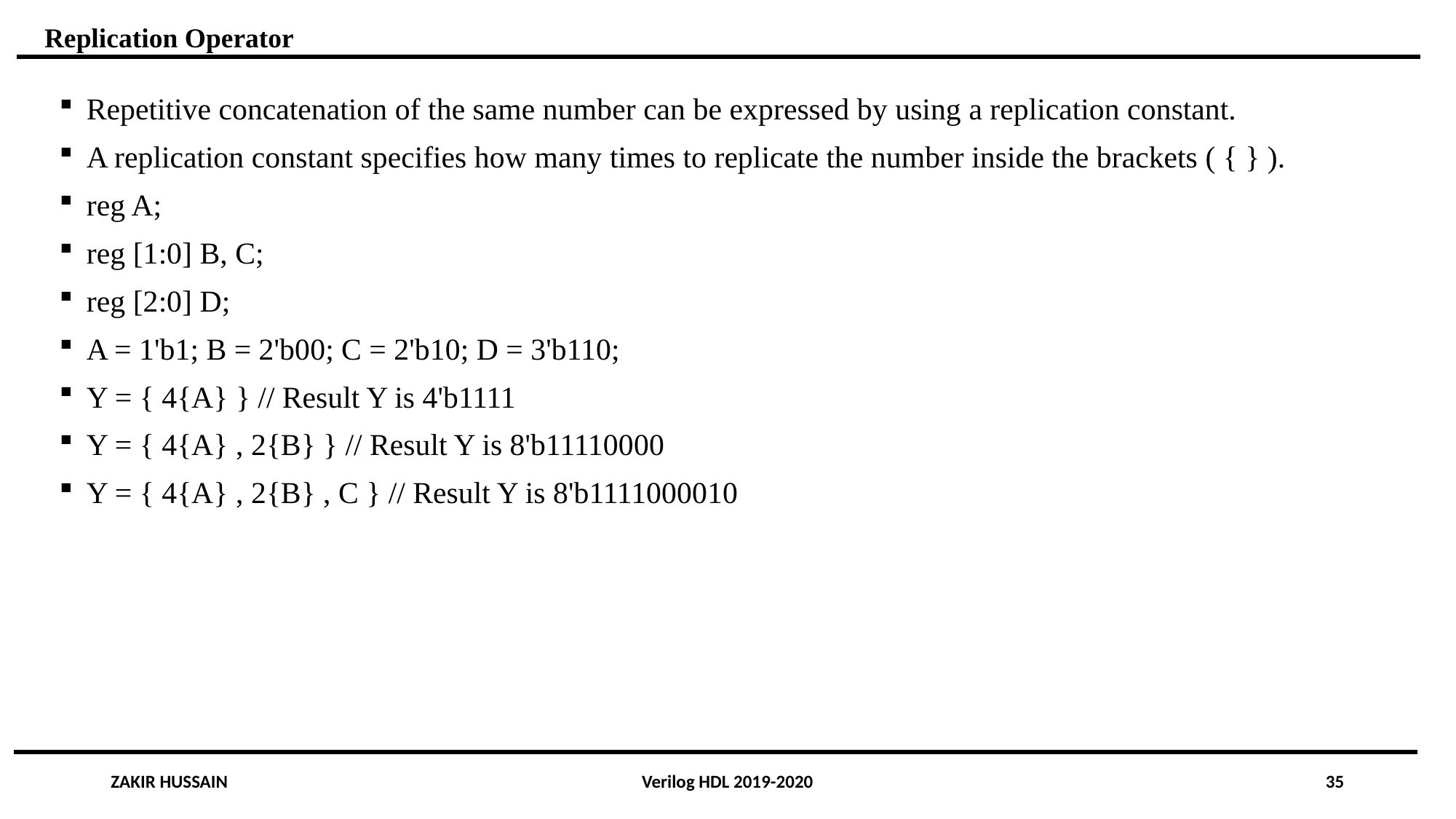

Replication Operator
Repetitive concatenation of the same number can be expressed by using a replication constant.
A replication constant specifies how many times to replicate the number inside the brackets ( { } ).
reg A;
reg [1:0] B, C;
reg [2:0] D;
A = 1'b1; B = 2'b00; C = 2'b10; D = 3'b110;
Y = { 4{A} } // Result Y is 4'b1111
Y = { 4{A} , 2{B} } // Result Y is 8'b11110000
Y = { 4{A} , 2{B} , C } // Result Y is 8'b1111000010
ZAKIR HUSSAIN
Verilog HDL 2019-2020
35